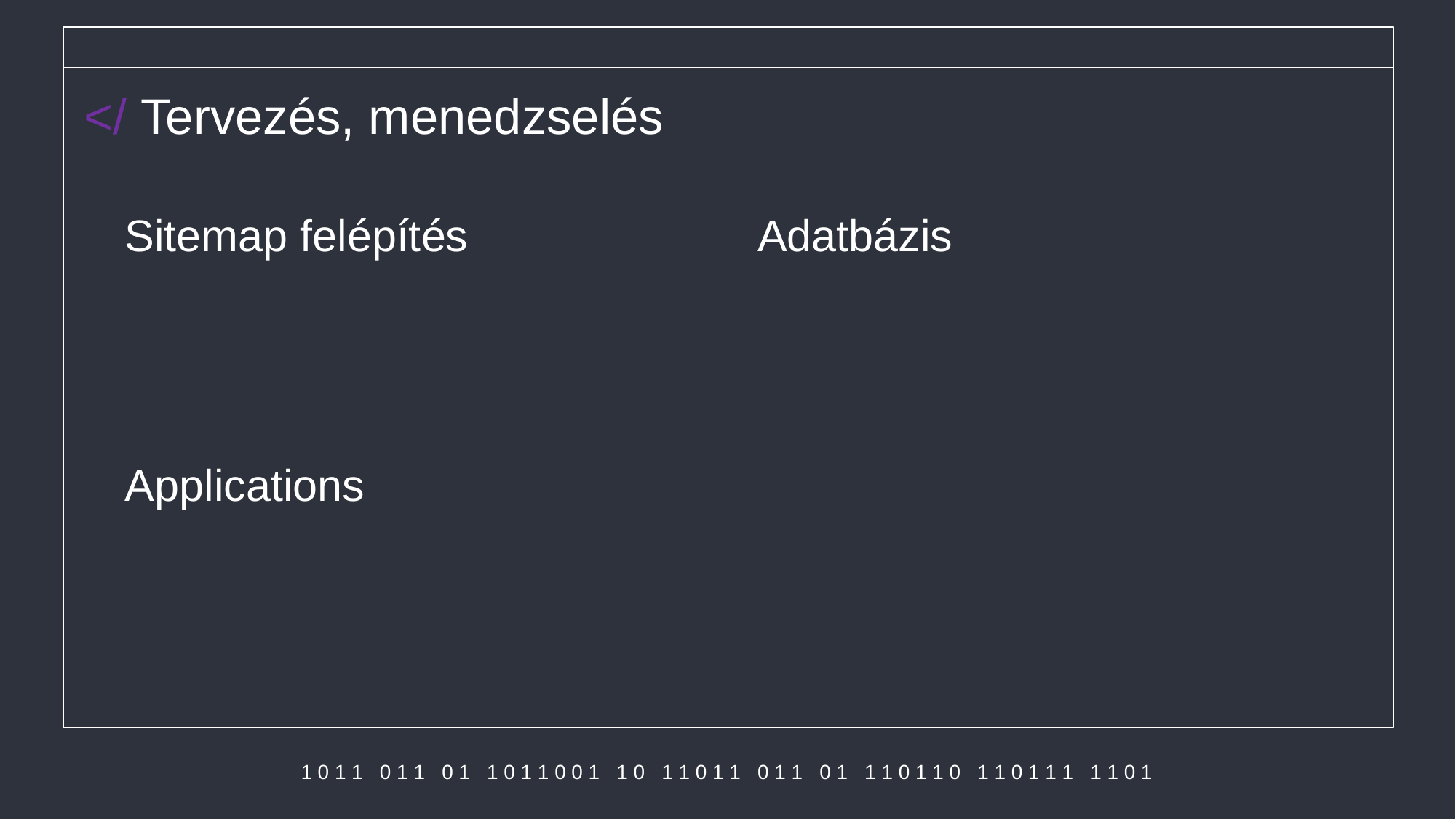

</ Tervezés, menedzselés
# Sitemap felépítés
Adatbázis

Applications